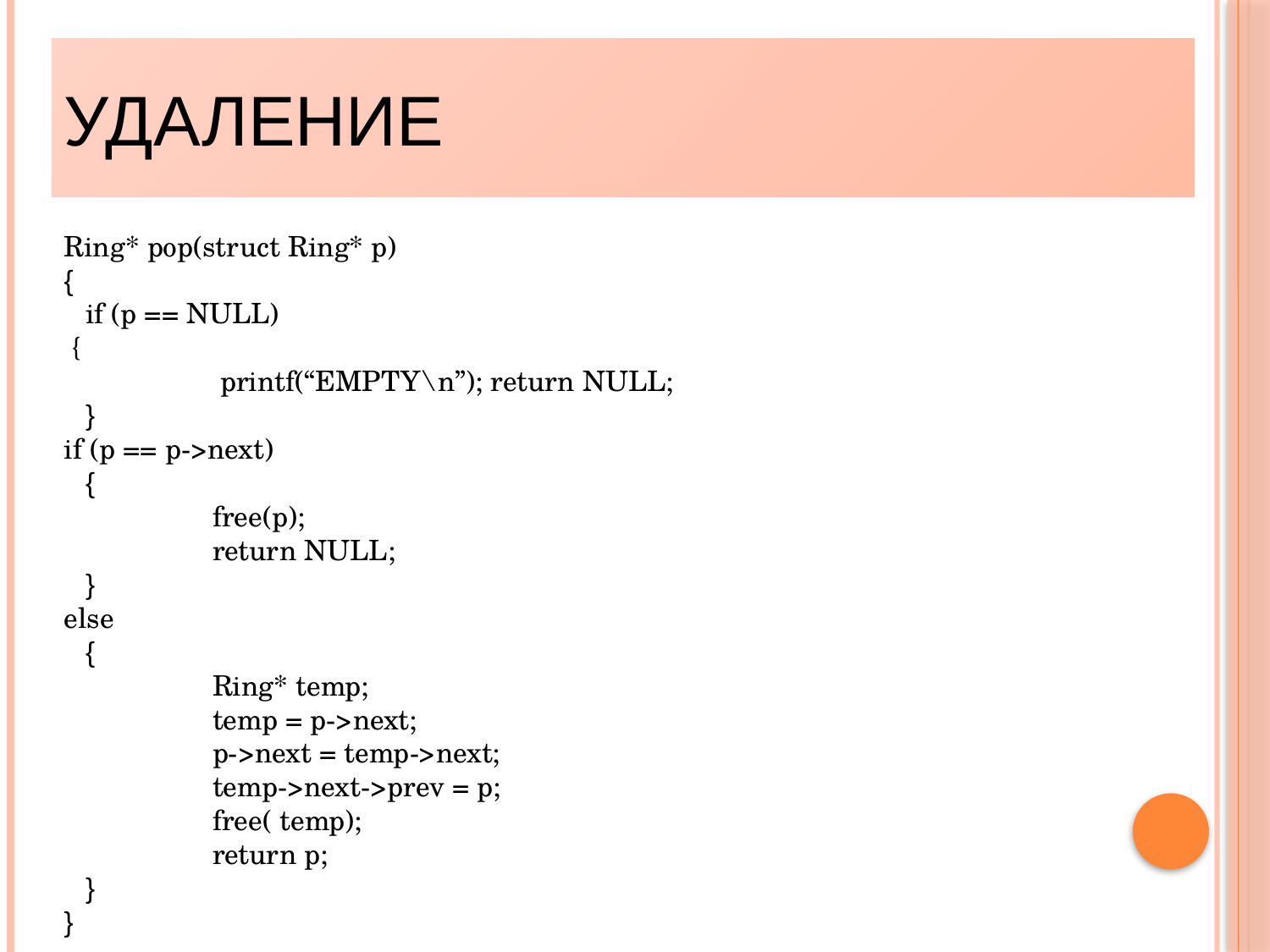

Удаление
Ring* pop(struct Ring* p)
{
	if (p == NULL)
 {
		 printf(“EMPTY\n”); return NULL;
	}
if (p == p->next)
	{
		free(p);
		return NULL;
	}
else
	{
		Ring* temp;
		temp = p->next;
		p->next = temp->next;
		temp->next->prev = p;
		free( temp);
		return p;
	}
}